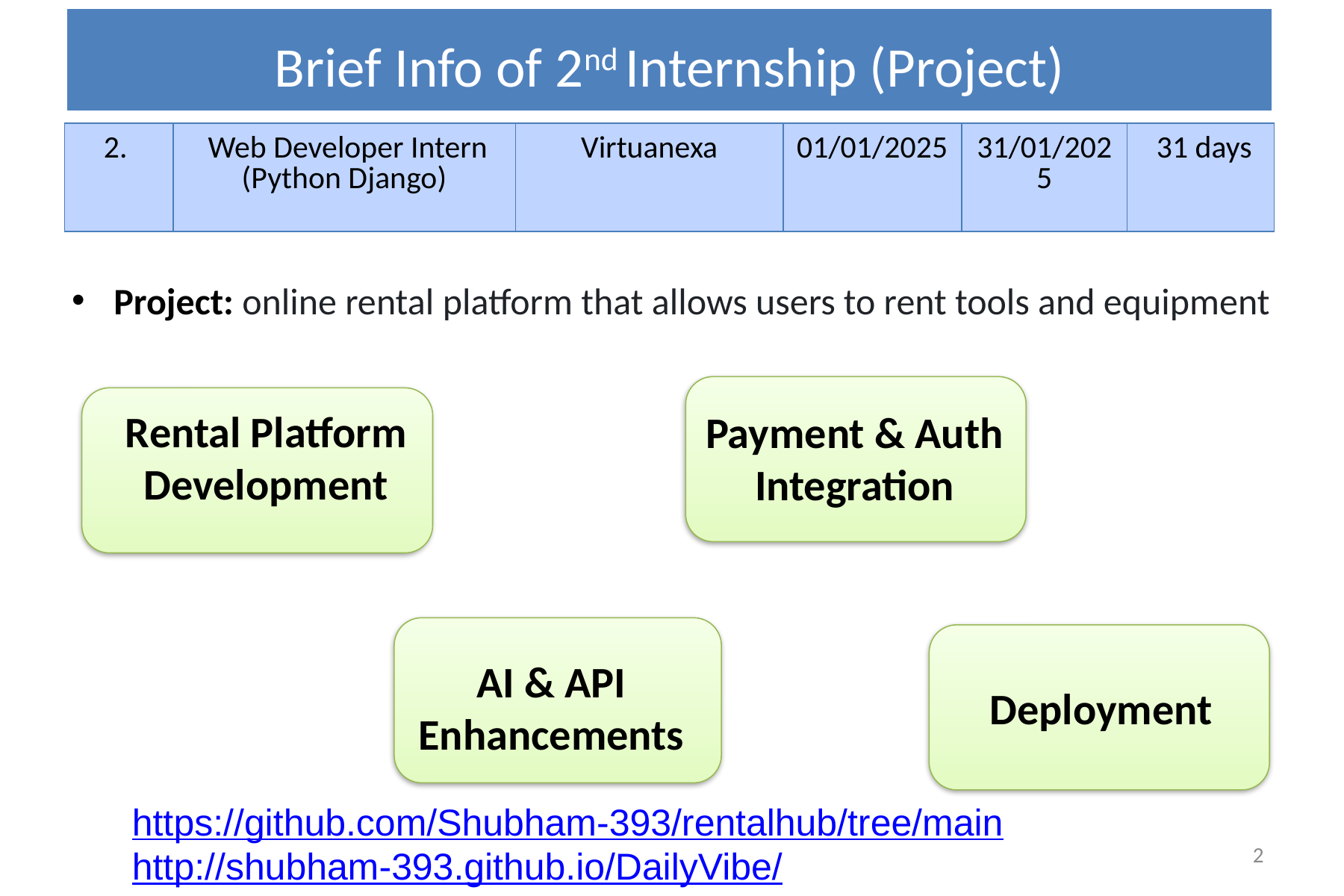

Brief Info of 2nd Internship (Project)
| 2. | Web Developer Intern (Python Django) | Virtuanexa | 01/01/2025 | 31/01/2025 | 31 days |
| --- | --- | --- | --- | --- | --- |
Project: online rental platform that allows users to rent tools and equipment

Rental Platform Development
Payment & Auth Integration

AI & API Enhancements
Deployment
https://github.com/Shubham-393/rentalhub/tree/main
2
http://shubham-393.github.io/DailyVibe/